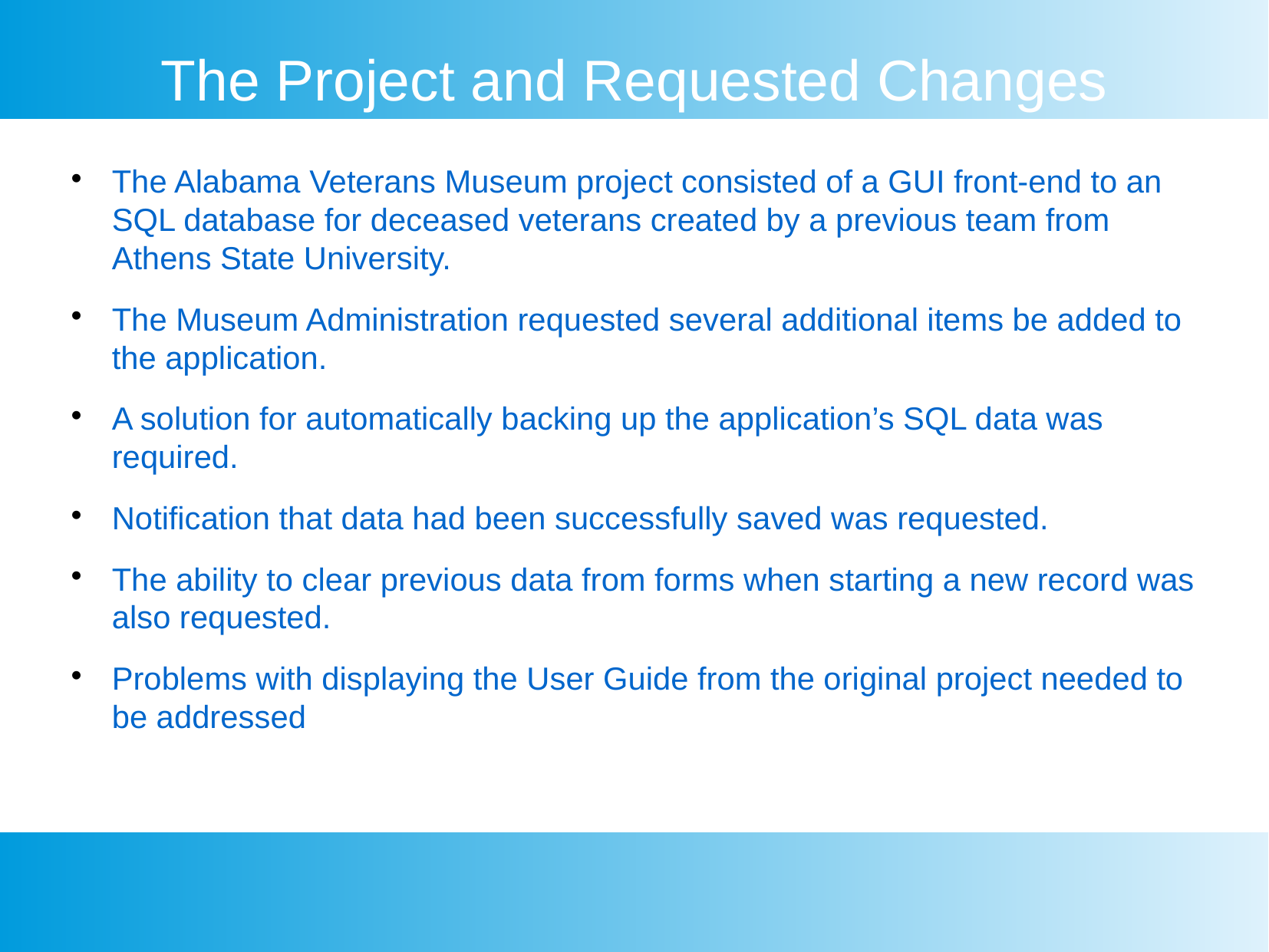

The Project and Requested Changes
The Alabama Veterans Museum project consisted of a GUI front-end to an SQL database for deceased veterans created by a previous team from Athens State University.
The Museum Administration requested several additional items be added to the application.
A solution for automatically backing up the application’s SQL data was required.
Notification that data had been successfully saved was requested.
The ability to clear previous data from forms when starting a new record was also requested.
Problems with displaying the User Guide from the original project needed to be addressed